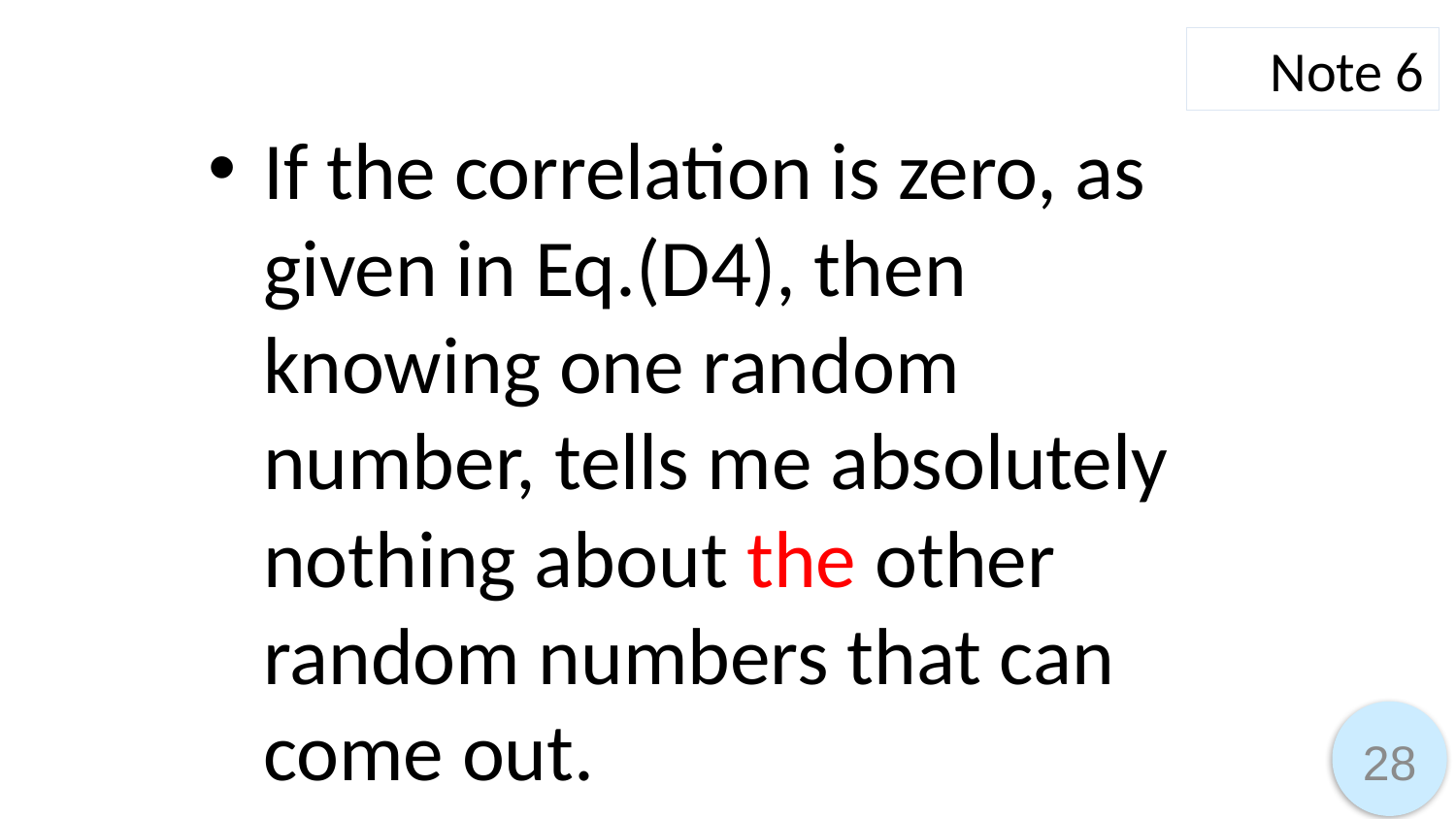

Note 6
If the correlation is zero, as given in Eq.(D4), then knowing one random number, tells me absolutely nothing about the other random numbers that can come out.
28